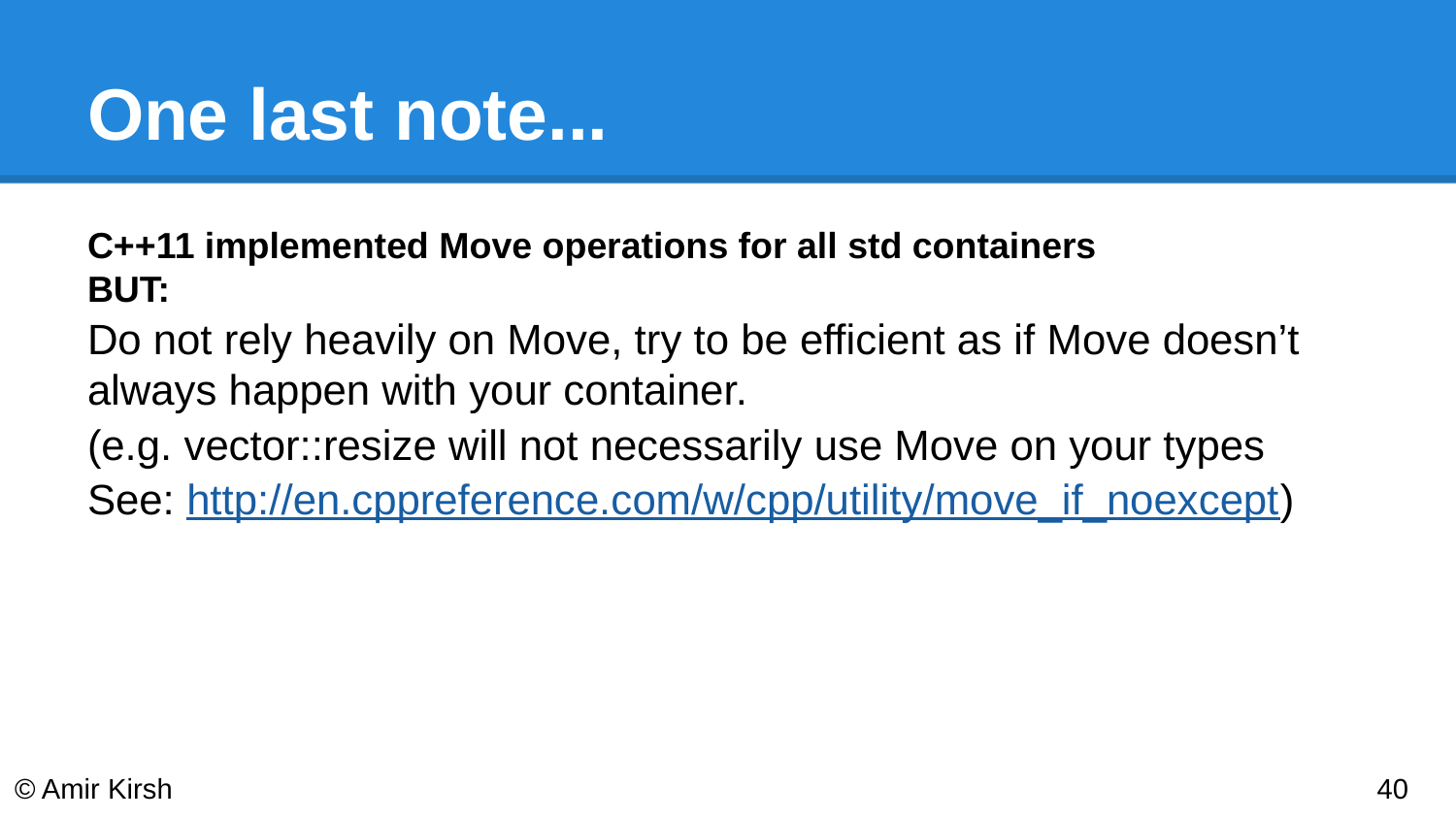

# One last note...

C++11 implemented Move operations for all std containers
BUT:
Do not rely heavily on Move, try to be efficient as if Move doesn’t always happen with your container.
(e.g. vector::resize will not necessarily use Move on your types
See: http://en.cppreference.com/w/cpp/utility/move_if_noexcept)

© Amir Kirsh
40